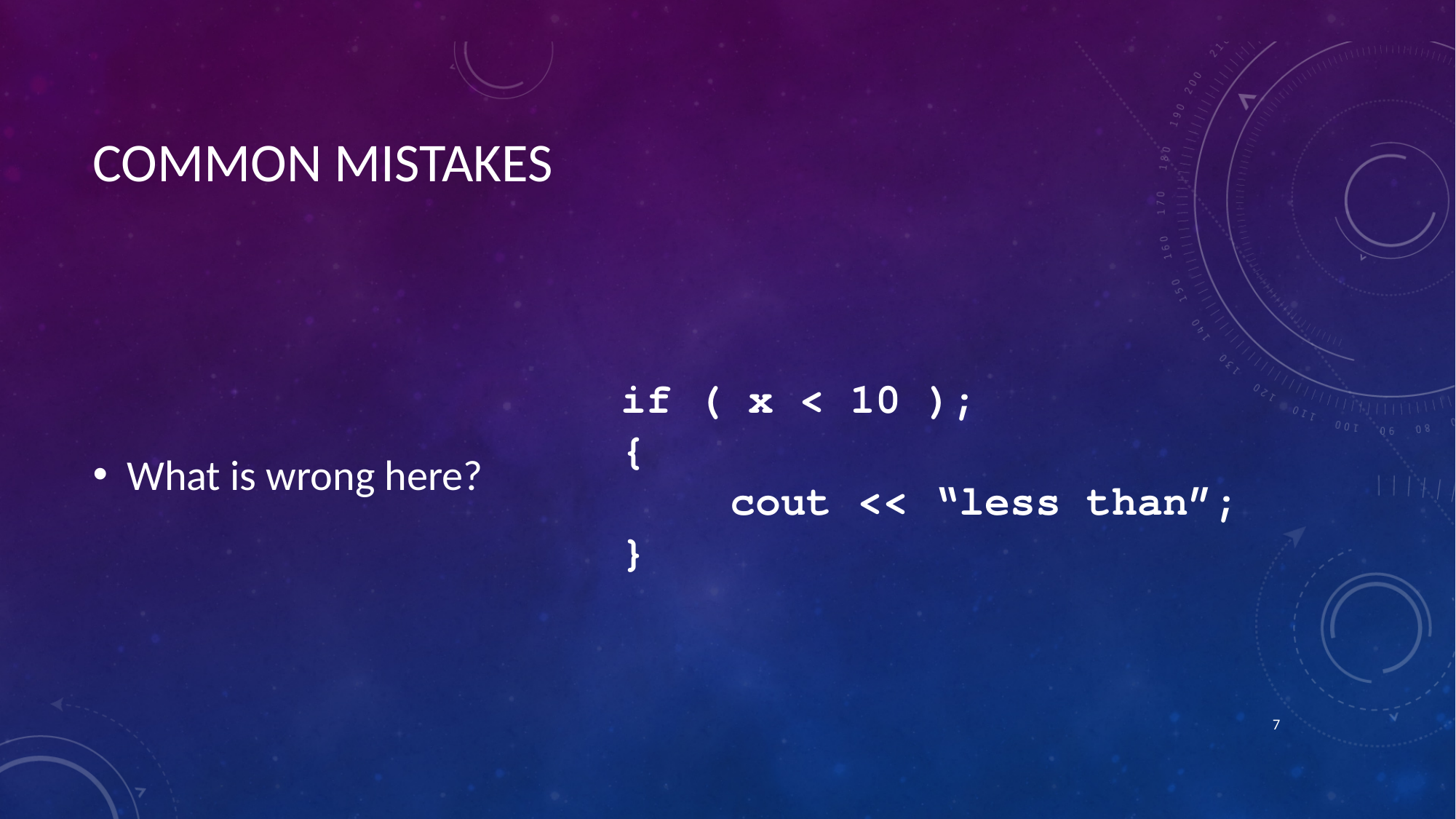

# COMMON MISTAKES
What is wrong here?
if ( x < 10 );
{
	cout << “less than”;
}
7